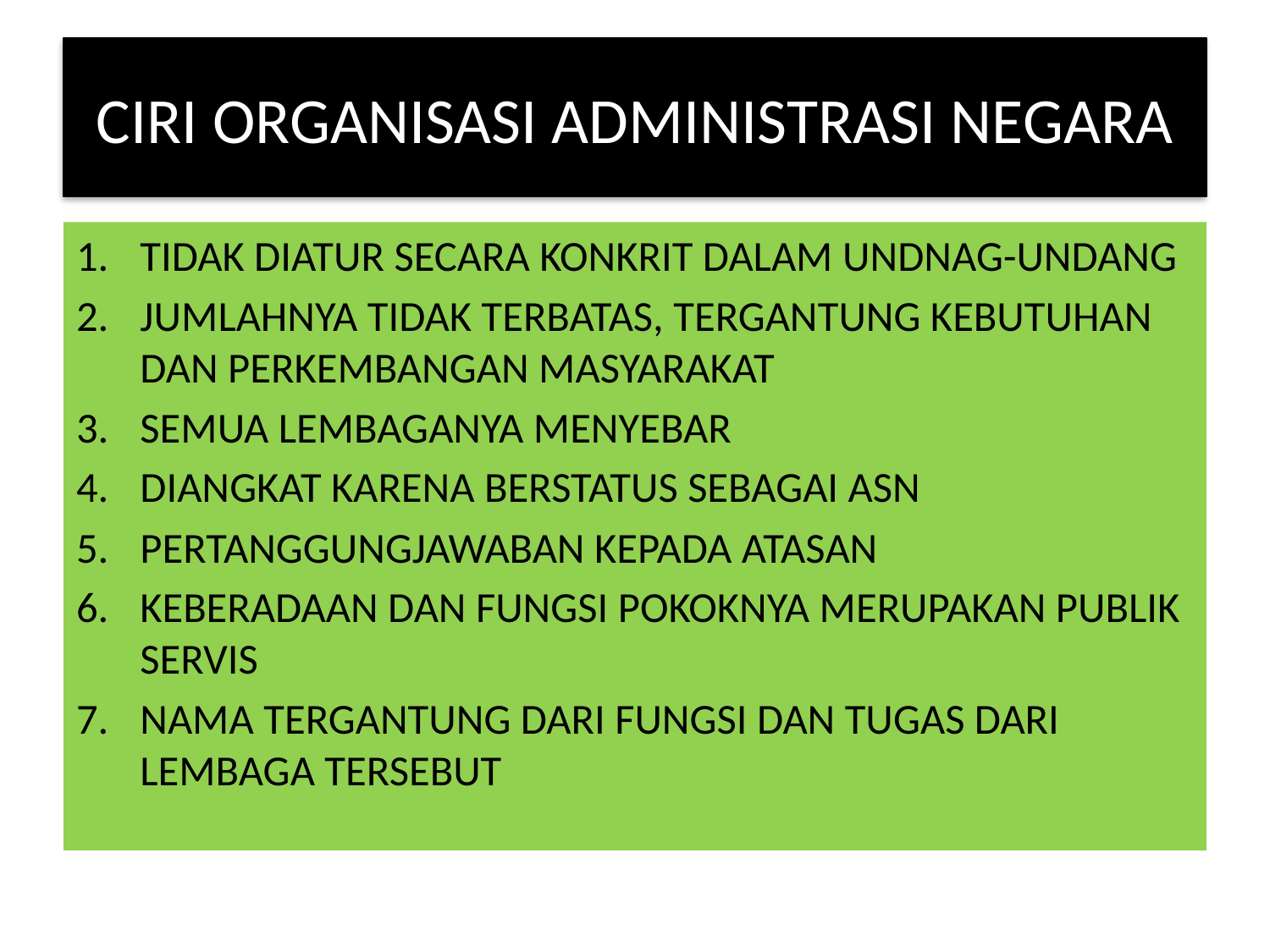

# CIRI ORGANISASI ADMINISTRASI NEGARA
TIDAK DIATUR SECARA KONKRIT DALAM UNDNAG-UNDANG
JUMLAHNYA TIDAK TERBATAS, TERGANTUNG KEBUTUHAN DAN PERKEMBANGAN MASYARAKAT
SEMUA LEMBAGANYA MENYEBAR
DIANGKAT KARENA BERSTATUS SEBAGAI ASN
PERTANGGUNGJAWABAN KEPADA ATASAN
KEBERADAAN DAN FUNGSI POKOKNYA MERUPAKAN PUBLIK SERVIS
NAMA TERGANTUNG DARI FUNGSI DAN TUGAS DARI LEMBAGA TERSEBUT